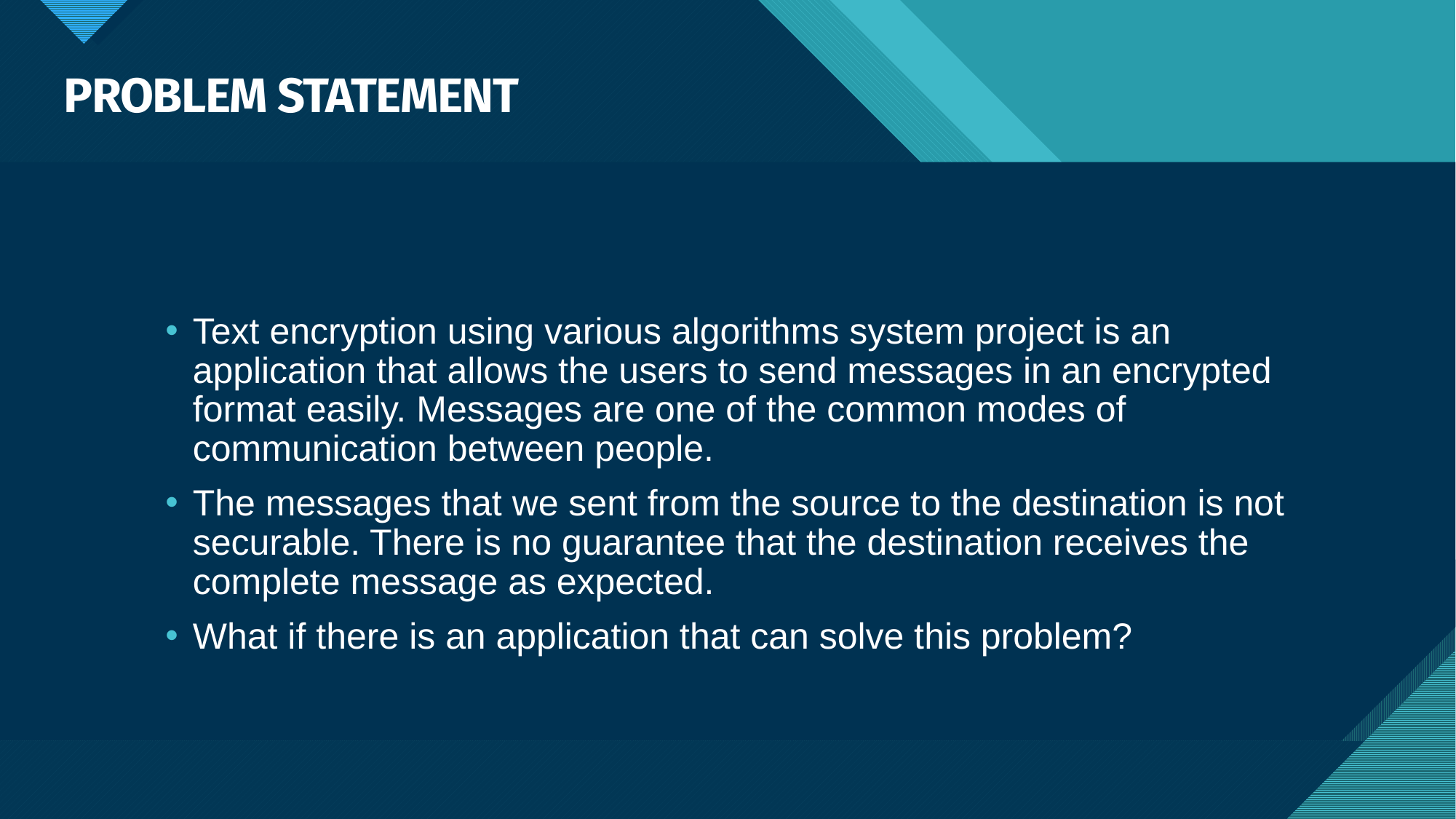

# PROBLEM STATEMENT
Text encryption using various algorithms system project is an application that allows the users to send messages in an encrypted format easily. Messages are one of the common modes of communication between people.
The messages that we sent from the source to the destination is not securable. There is no guarantee that the destination receives the complete message as expected.
What if there is an application that can solve this problem?